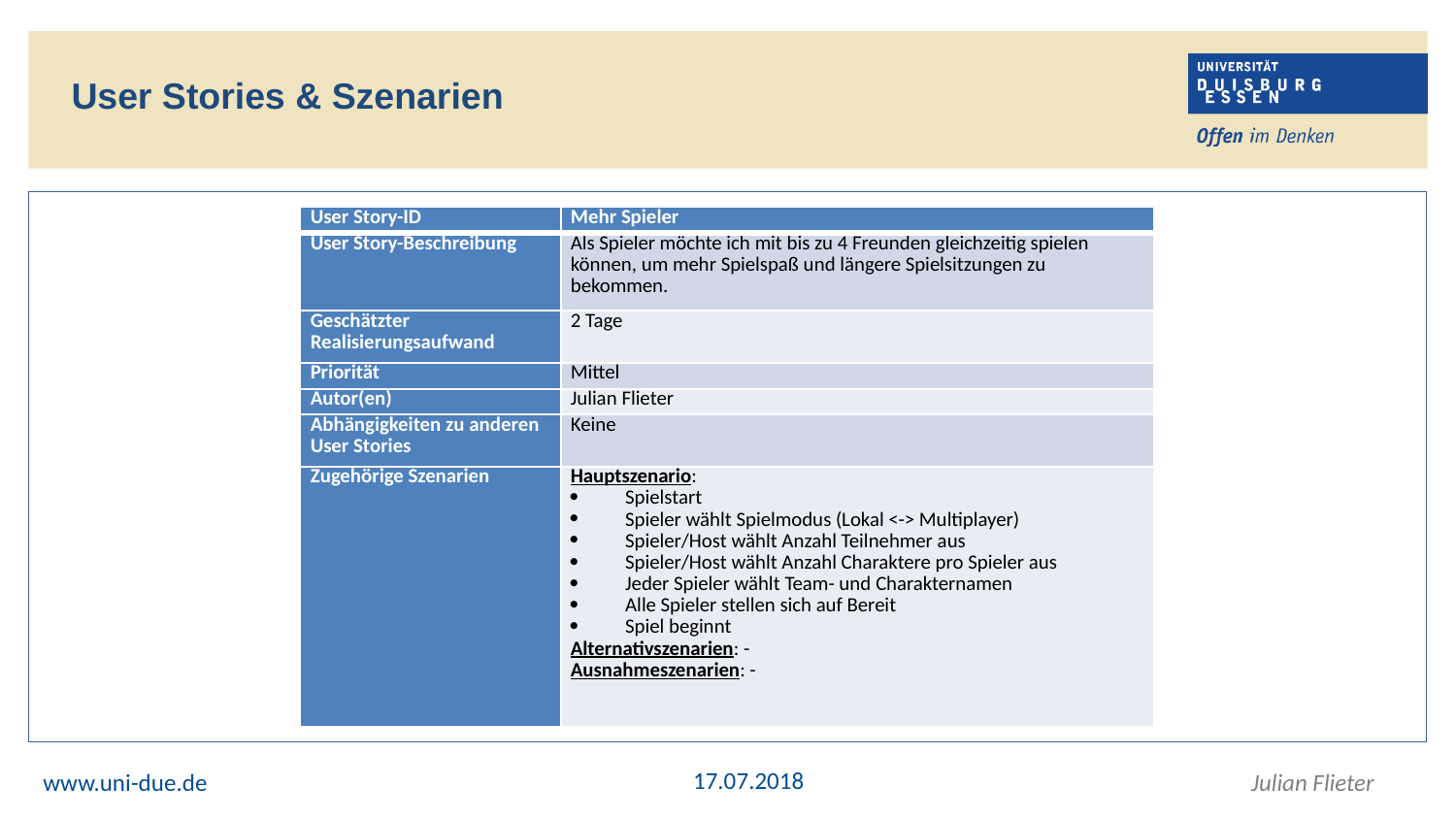

User Stories & Szenarien

| User Story-ID | Mehr Spieler |
| --- | --- |
| User Story-Beschreibung | Als Spieler möchte ich mit bis zu 4 Freunden gleichzeitig spielen können, um mehr Spielspaß und längere Spielsitzungen zu bekommen. |
| Geschätzter Realisierungsaufwand | 2 Tage |
| Priorität | Mittel |
| Autor(en) | Julian Flieter |
| Abhängigkeiten zu anderen User Stories | Keine |
| Zugehörige Szenarien | Hauptszenario: Spielstart Spieler wählt Spielmodus (Lokal <-> Multiplayer) Spieler/Host wählt Anzahl Teilnehmer aus Spieler/Host wählt Anzahl Charaktere pro Spieler aus Jeder Spieler wählt Team- und Charakternamen Alle Spieler stellen sich auf Bereit Spiel beginnt Alternativszenarien: - Ausnahmeszenarien: - |
17.07.2018
www.uni-due.de
Julian Flieter